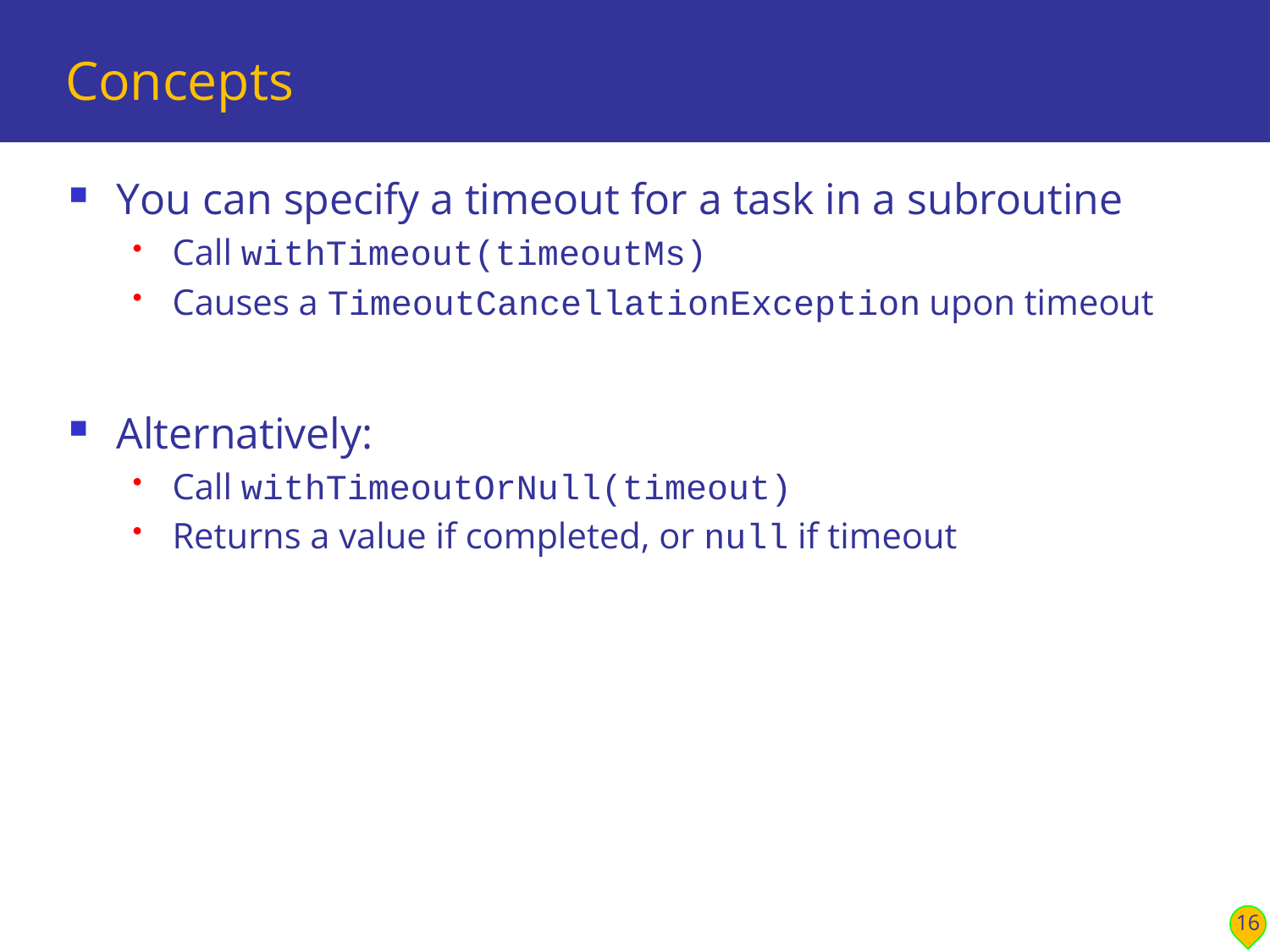

# Concepts
You can specify a timeout for a task in a subroutine
Call withTimeout(timeoutMs)
Causes a TimeoutCancellationException upon timeout

Alternatively:
Call withTimeoutOrNull(timeout)
Returns a value if completed, or null if timeout

16